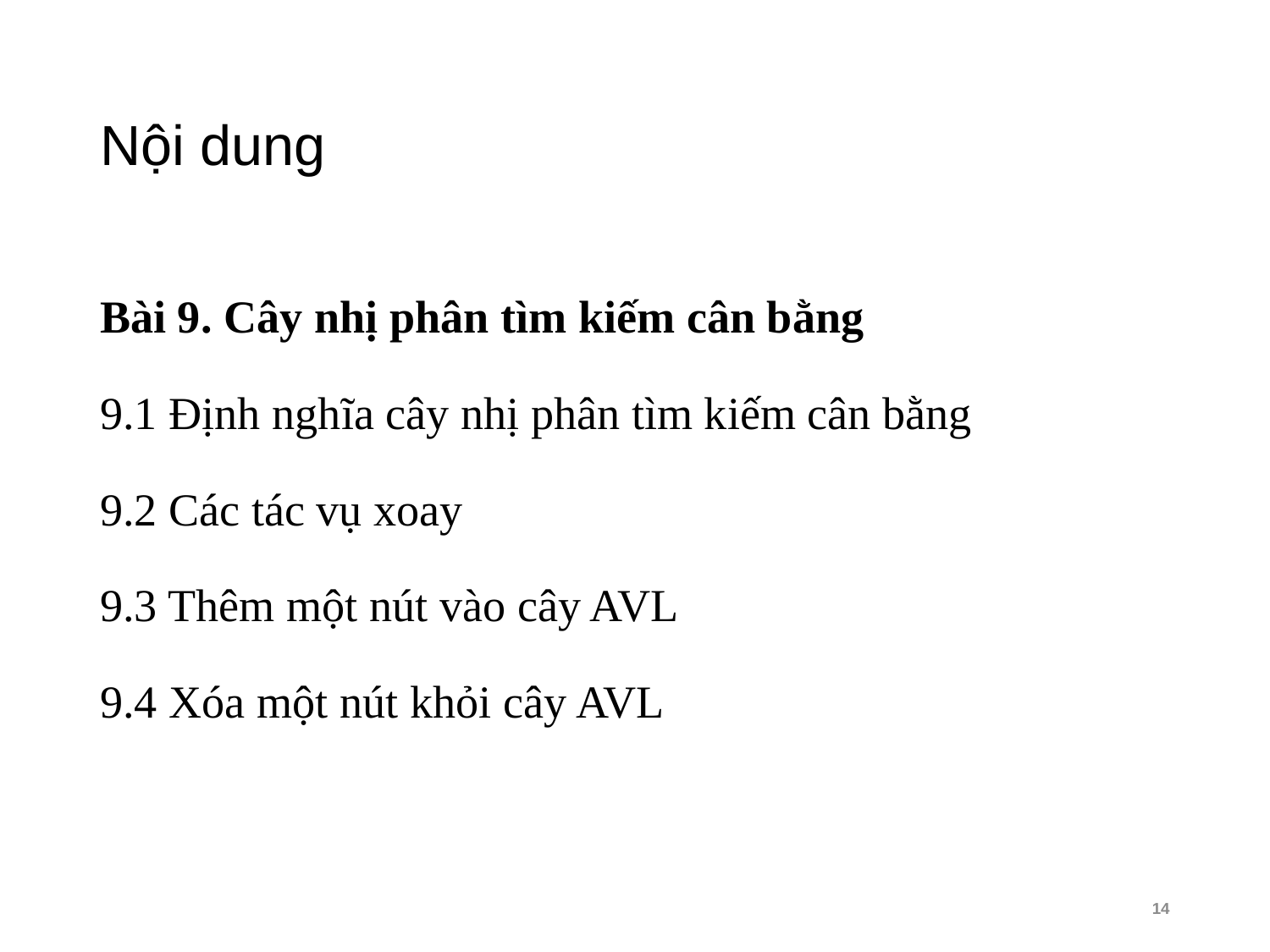

# Nội dung
Bài 9. Cây nhị phân tìm kiếm cân bằng
9.1 Định nghĩa cây nhị phân tìm kiếm cân bằng
9.2 Các tác vụ xoay
9.3 Thêm một nút vào cây AVL
9.4 Xóa một nút khỏi cây AVL
14